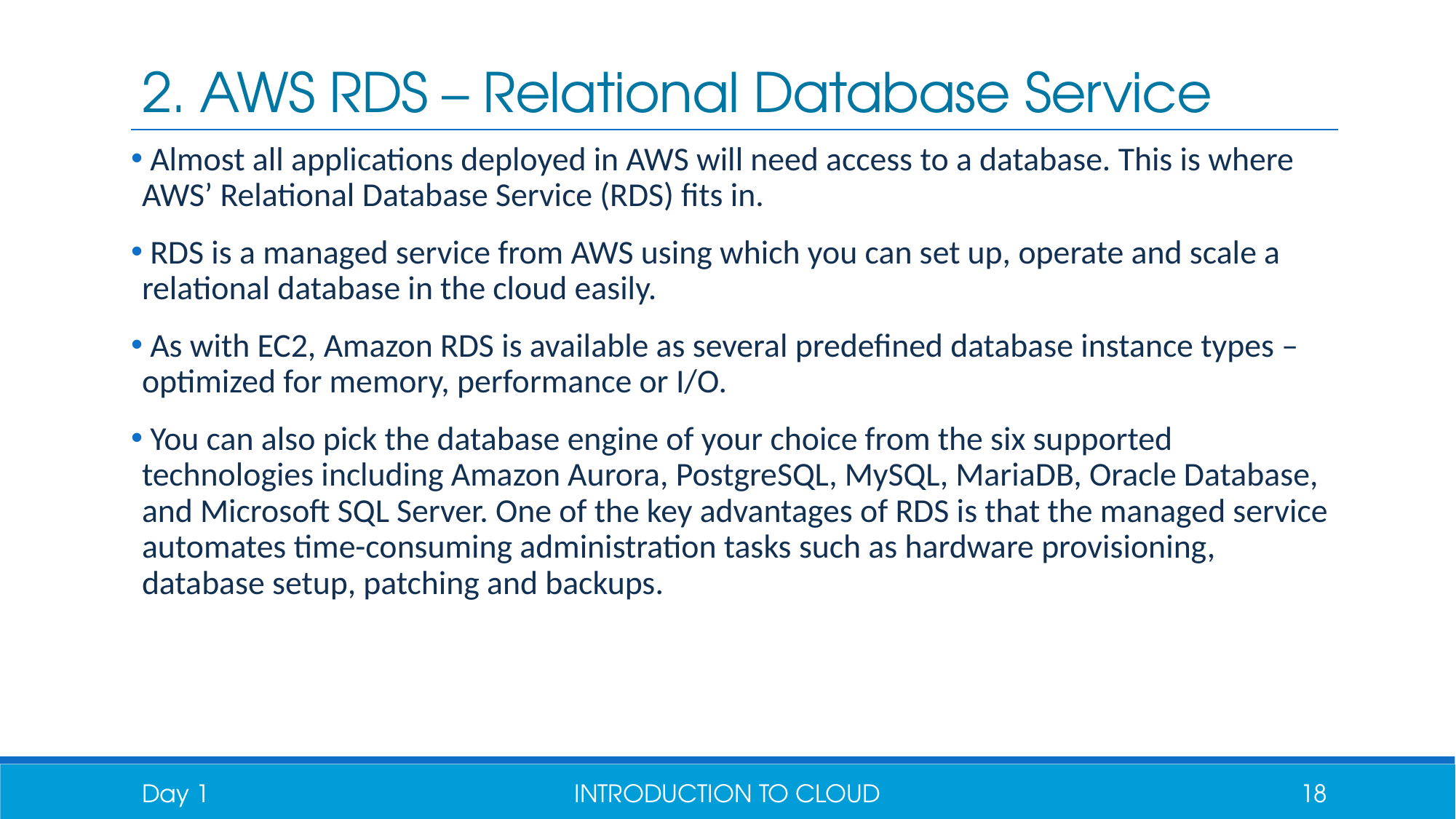

# 2. AWS RDS – Relational Database Service
 Almost all applications deployed in AWS will need access to a database. This is where AWS’ Relational Database Service (RDS) fits in.
 RDS is a managed service from AWS using which you can set up, operate and scale a relational database in the cloud easily.
 As with EC2, Amazon RDS is available as several predefined database instance types – optimized for memory, performance or I/O.
 You can also pick the database engine of your choice from the six supported technologies including Amazon Aurora, PostgreSQL, MySQL, MariaDB, Oracle Database, and Microsoft SQL Server. One of the key advantages of RDS is that the managed service automates time-consuming administration tasks such as hardware provisioning, database setup, patching and backups.
Day 1
Introduction to Cloud
18